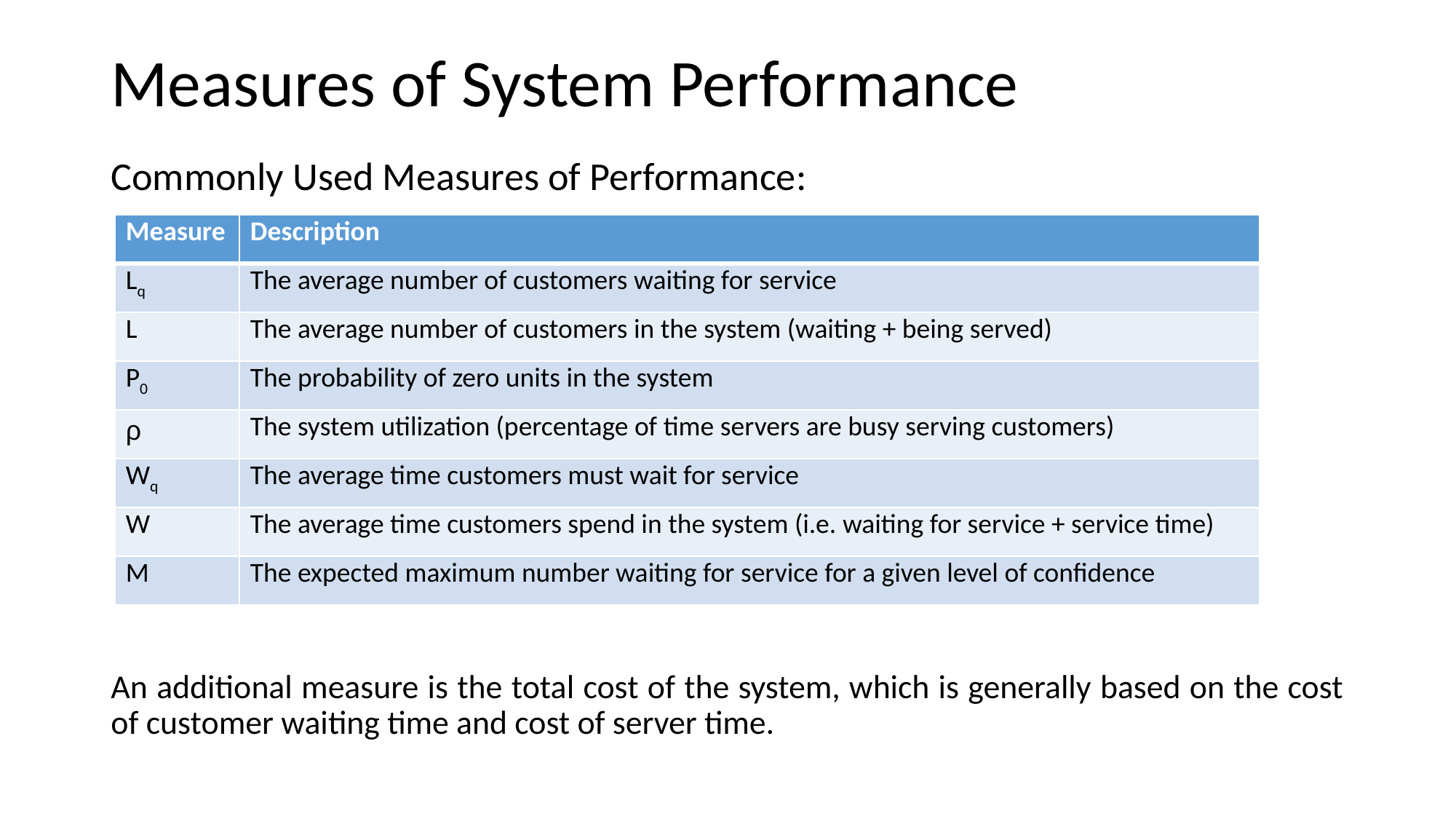

# Measures of System Performance
Commonly Used Measures of Performance:

An additional measure is the total cost of the system, which is generally based on the cost of customer waiting time and cost of server time.
| Measure | Description |
| --- | --- |
| Lq | The average number of customers waiting for service |
| L | The average number of customers in the system (waiting + being served) |
| P0 | The probability of zero units in the system |
| ρ | The system utilization (percentage of time servers are busy serving customers) |
| Wq | The average time customers must wait for service |
| W | The average time customers spend in the system (i.e. waiting for service + service time) |
| M | The expected maximum number waiting for service for a given level of confidence |